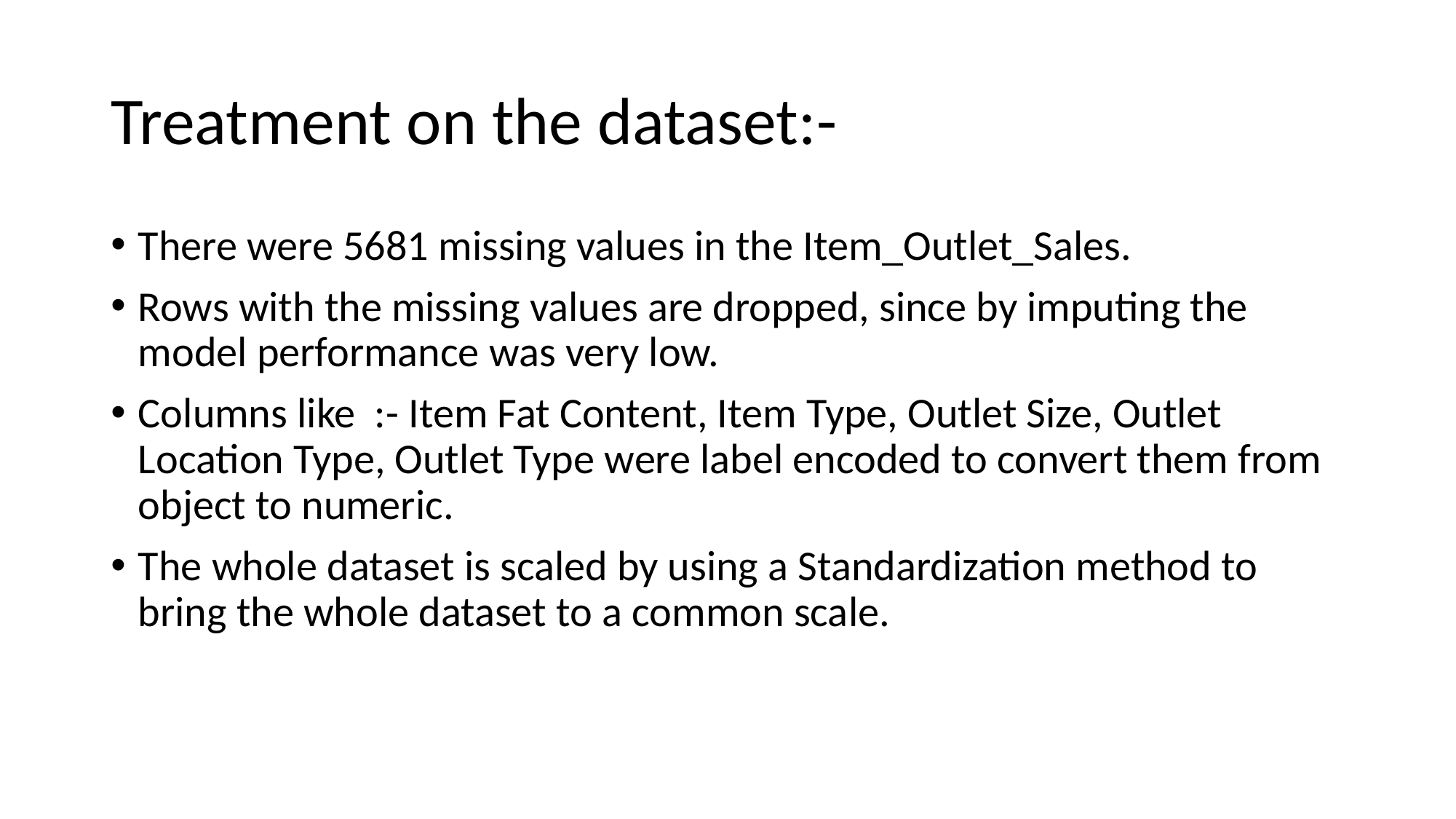

# Treatment on the dataset:-
There were 5681 missing values in the Item_Outlet_Sales.
Rows with the missing values are dropped, since by imputing the model performance was very low.
Columns like  :- Item Fat Content, Item Type, Outlet Size, Outlet Location Type, Outlet Type were label encoded to convert them from object to numeric.
The whole dataset is scaled by using a Standardization method to bring the whole dataset to a common scale.